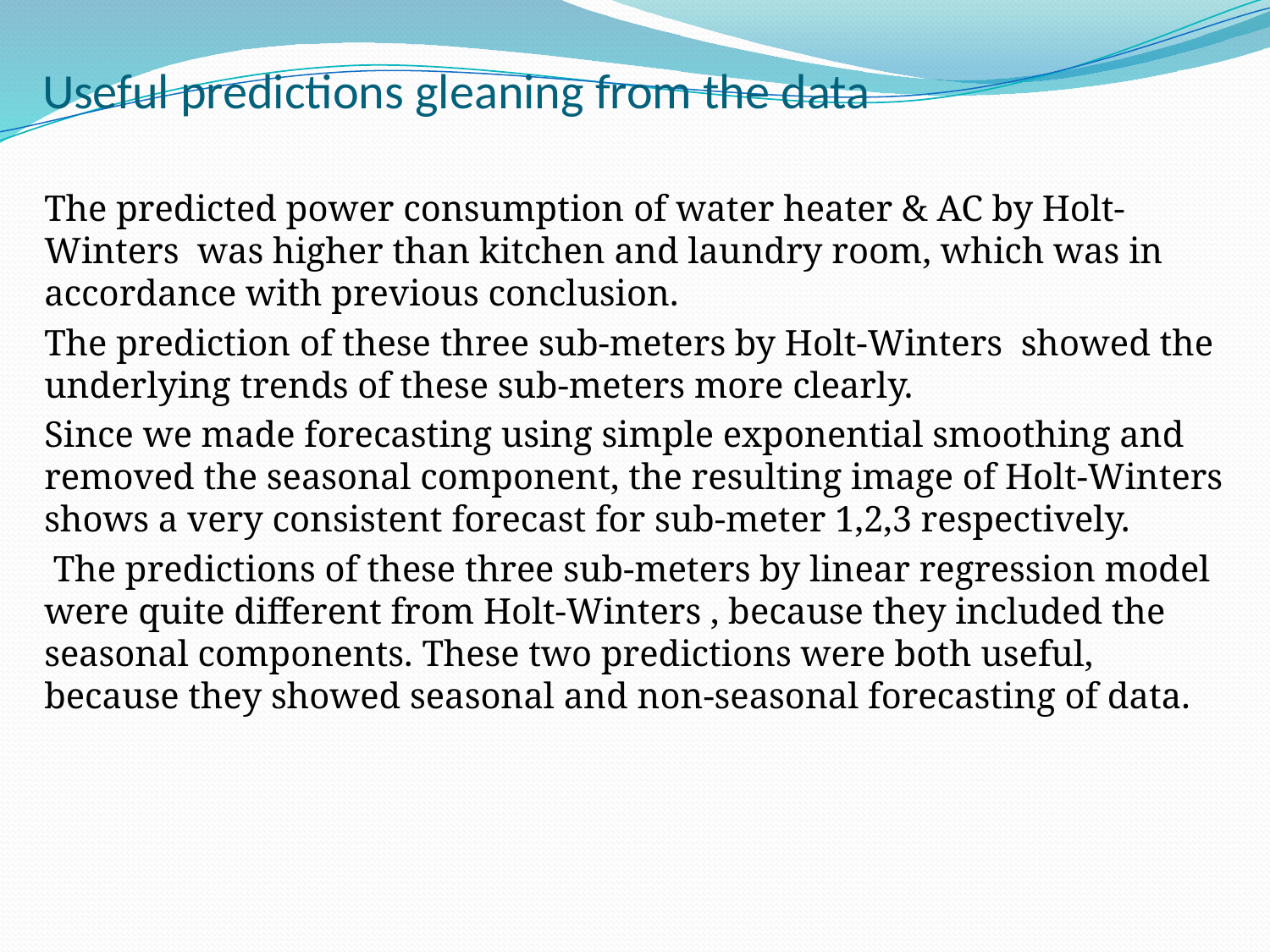

# Useful predictions gleaning from the data
The predicted power consumption of water heater & AC by Holt-Winters  was higher than kitchen and laundry room, which was in accordance with previous conclusion.
The prediction of these three sub-meters by Holt-Winters  showed the underlying trends of these sub-meters more clearly.
Since we made forecasting using simple exponential smoothing and removed the seasonal component, the resulting image of Holt-Winters shows a very consistent forecast for sub-meter 1,2,3 respectively.
 The predictions of these three sub-meters by linear regression model were quite different from Holt-Winters , because they included the seasonal components. These two predictions were both useful, because they showed seasonal and non-seasonal forecasting of data.